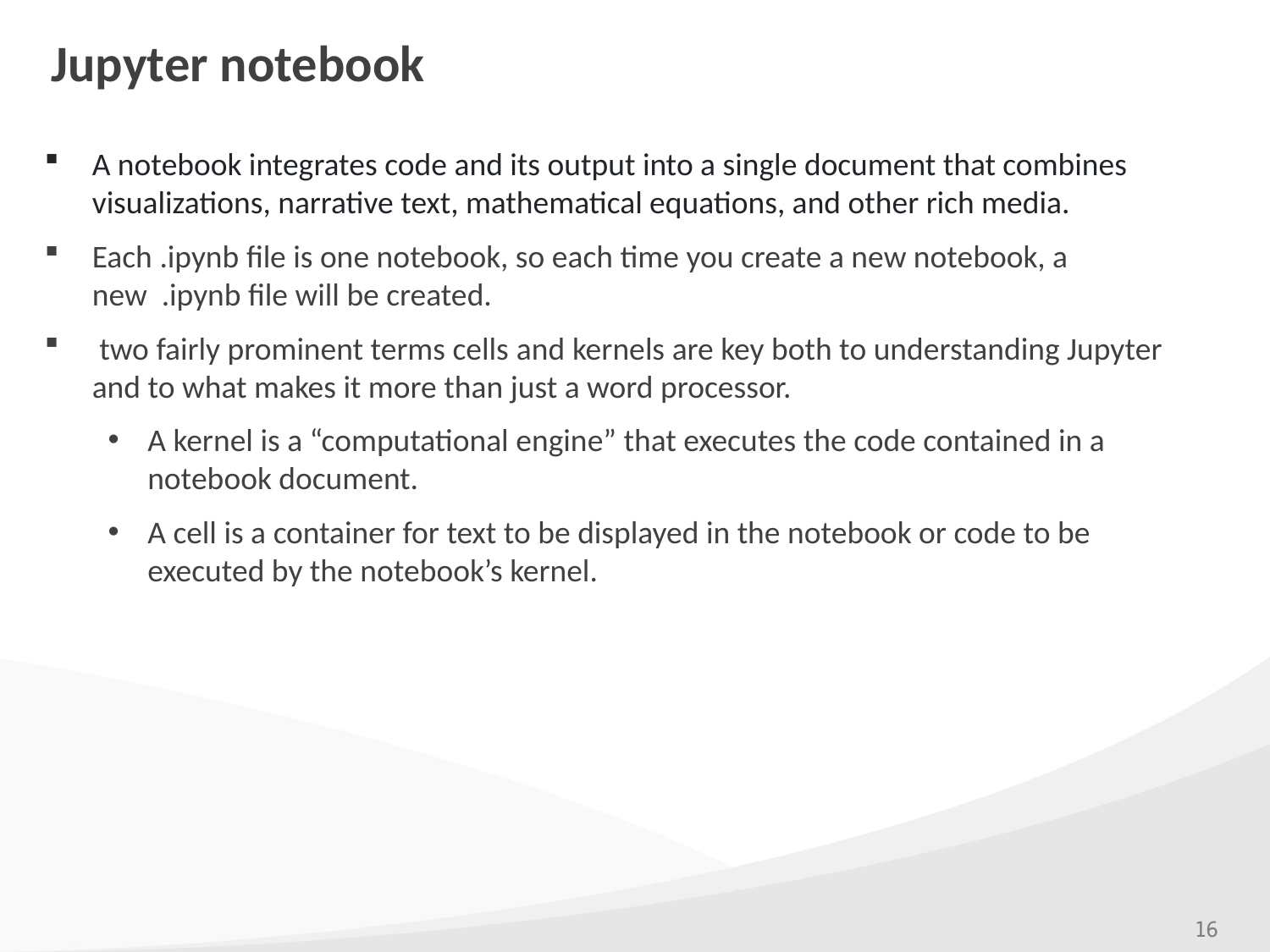

# Jupyter notebook
A notebook integrates code and its output into a single document that combines visualizations, narrative text, mathematical equations, and other rich media.
Each .ipynb file is one notebook, so each time you create a new notebook, a new  .ipynb file will be created.
 two fairly prominent terms cells and kernels are key both to understanding Jupyter and to what makes it more than just a word processor.
A kernel is a “computational engine” that executes the code contained in a notebook document.
A cell is a container for text to be displayed in the notebook or code to be executed by the notebook’s kernel.